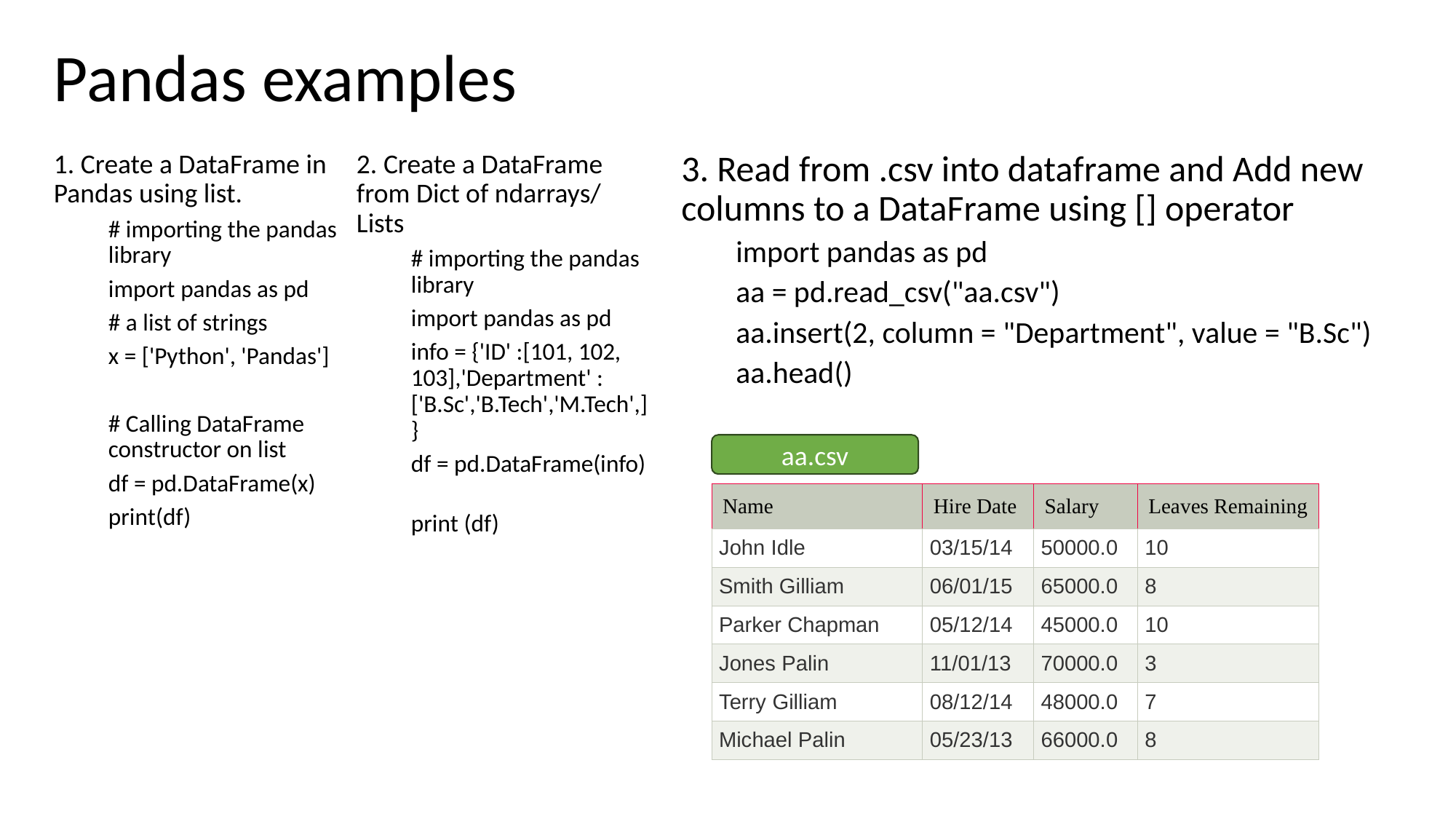

# Pandas examples
1. Create a DataFrame in Pandas using list.
# importing the pandas library
import pandas as pd
# a list of strings
x = ['Python', 'Pandas']

# Calling DataFrame constructor on list
df = pd.DataFrame(x)
print(df)
2. Create a DataFrame from Dict of ndarrays/ Lists
# importing the pandas library
import pandas as pd
info = {'ID' :[101, 102, 103],'Department' :['B.Sc','B.Tech','M.Tech',]}
df = pd.DataFrame(info)
print (df)
3. Read from .csv into dataframe and Add new columns to a DataFrame using [] operator
import pandas as pd
aa = pd.read_csv("aa.csv")
aa.insert(2, column = "Department", value = "B.Sc")
aa.head()
aa.csv
| Name | Hire Date | Salary | Leaves Remaining |
| --- | --- | --- | --- |
| John Idle | 03/15/14 | 50000.0 | 10 |
| Smith Gilliam | 06/01/15 | 65000.0 | 8 |
| Parker Chapman | 05/12/14 | 45000.0 | 10 |
| Jones Palin | 11/01/13 | 70000.0 | 3 |
| Terry Gilliam | 08/12/14 | 48000.0 | 7 |
| Michael Palin | 05/23/13 | 66000.0 | 8 |